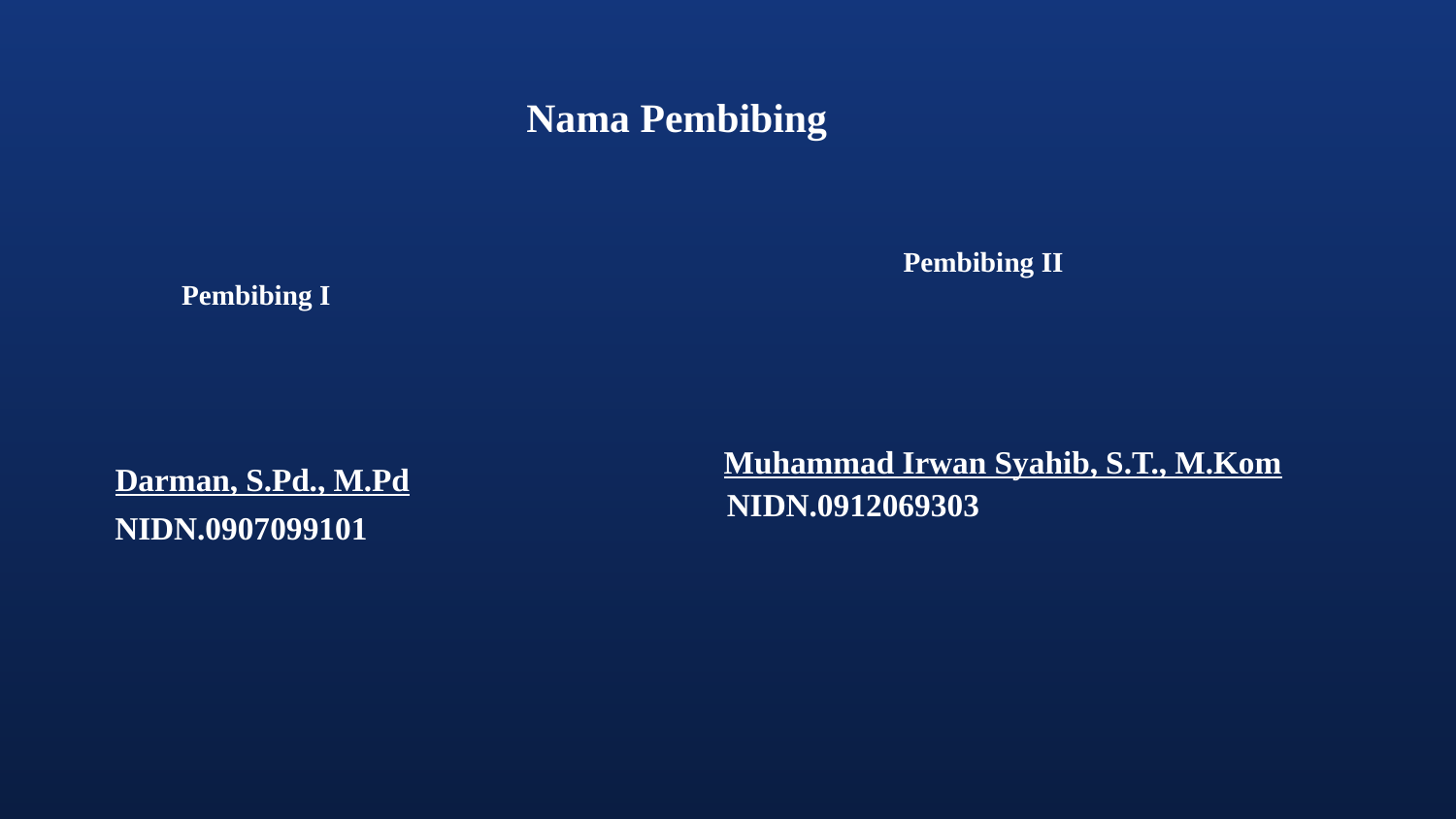

Nama Pembibing
Pembibing II

Pembibing I

Muhammad Irwan Syahib, S.T., M.Kom

Darman, S.Pd., M.Pd
NIDN.0912069303

NIDN.0907099101